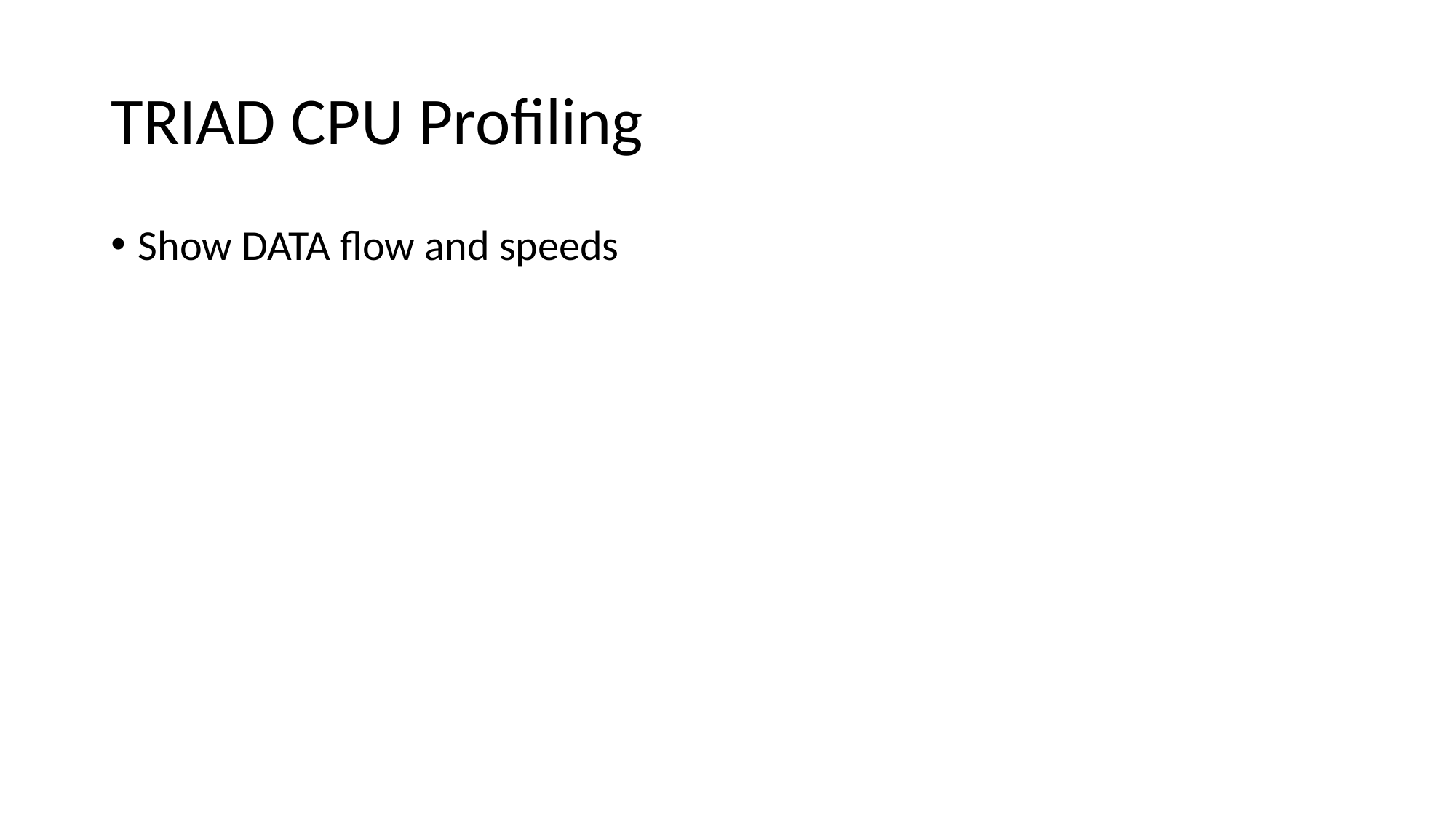

# TRIAD CPU Profiling
Show DATA flow and speeds